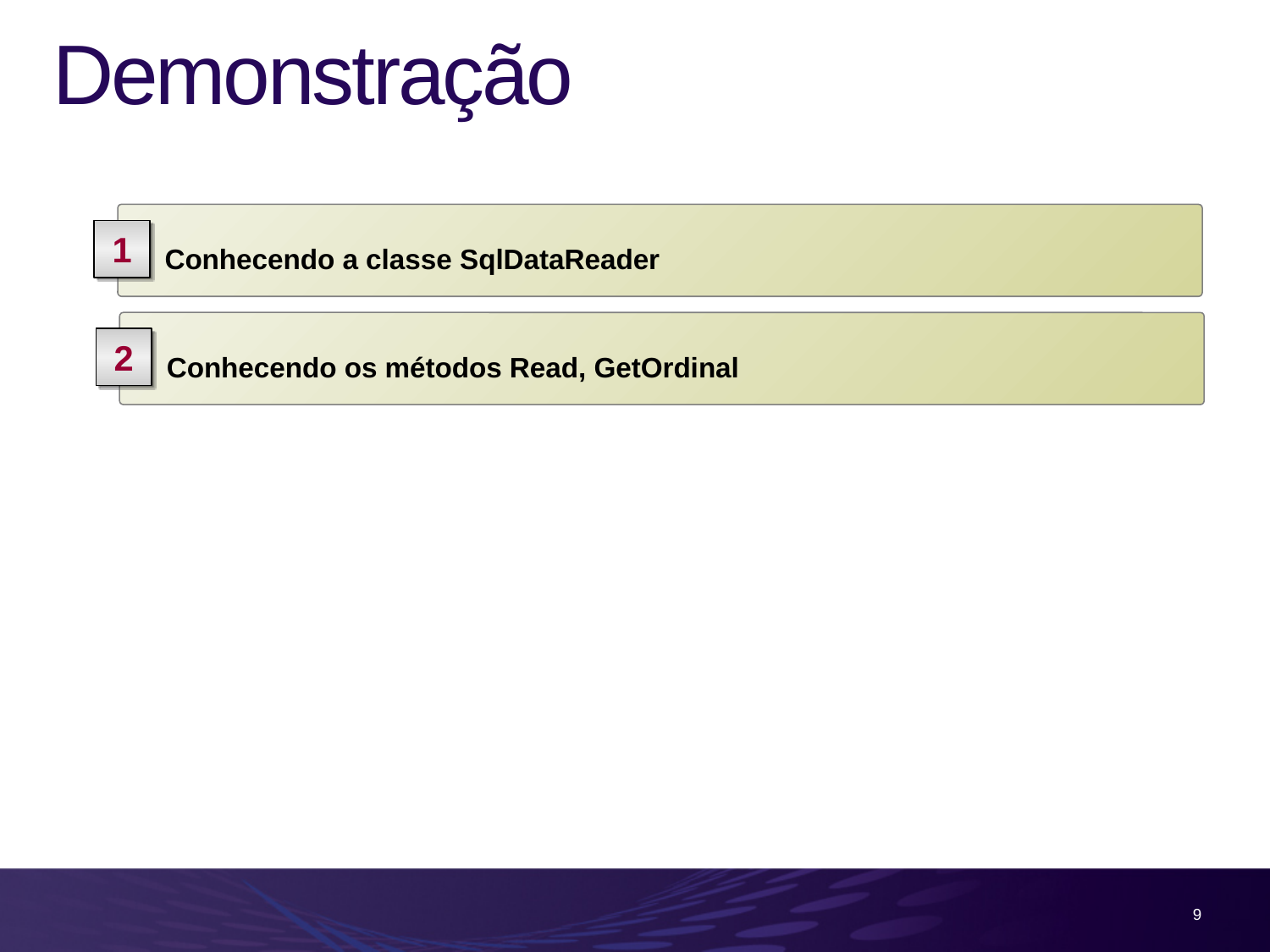

# Demonstração
 Conhecendo a classe SqlDataReader
1
 Conhecendo os métodos Read, GetOrdinal
2
9